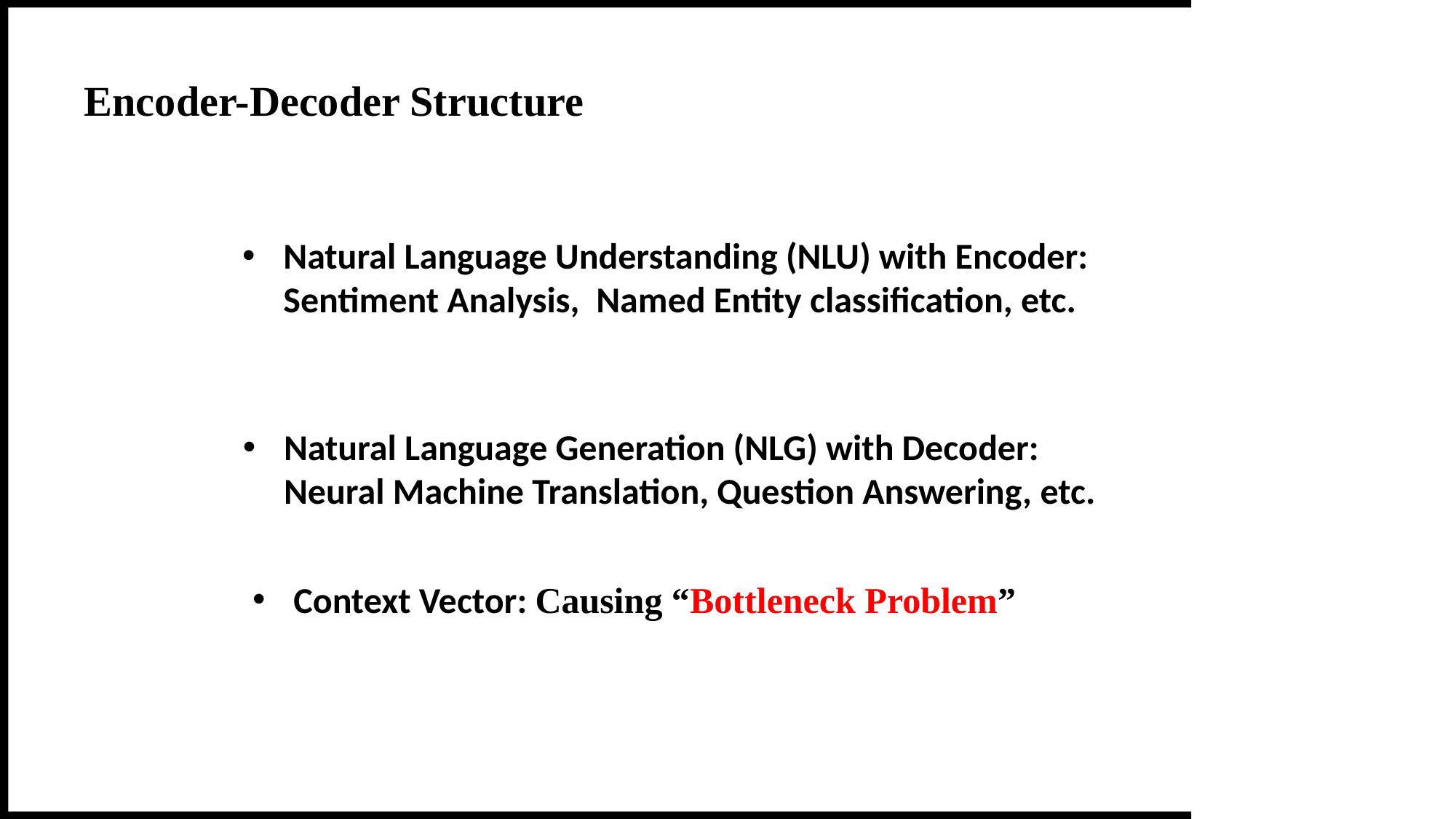

Encoder-Decoder Structure
Natural Language Understanding (NLU) with Encoder:
Sentiment Analysis,  Named Entity classification, etc.
Natural Language Generation (NLG) with Decoder:
Neural Machine Translation, Question Answering, etc.
Context Vector: Causing “Bottleneck Problem”